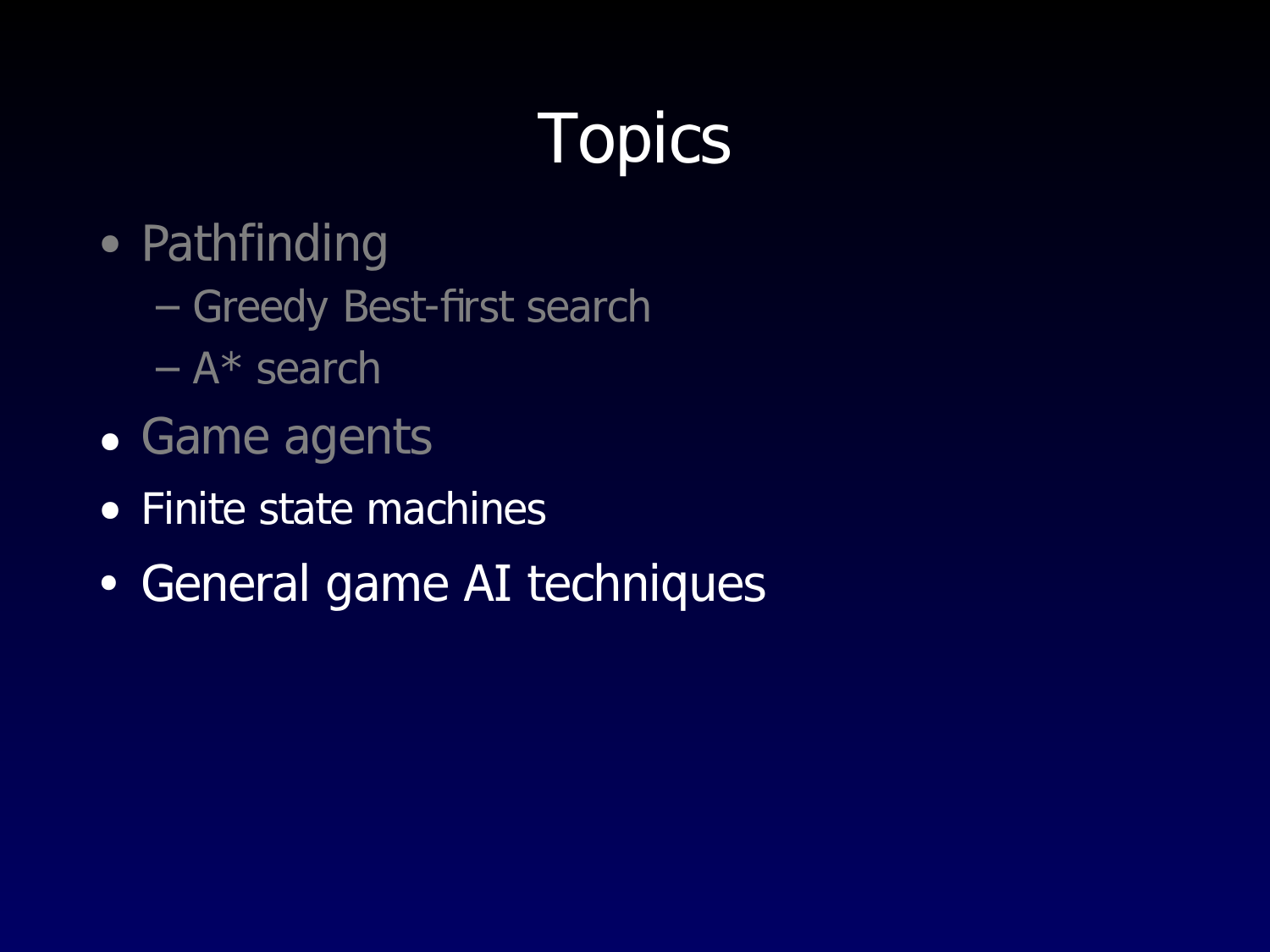

Topics
Pathfinding
– Greedy Best-first search
– A* search
Game agents
Finite state machines
•
•
•
•
General
game
AI
techniques